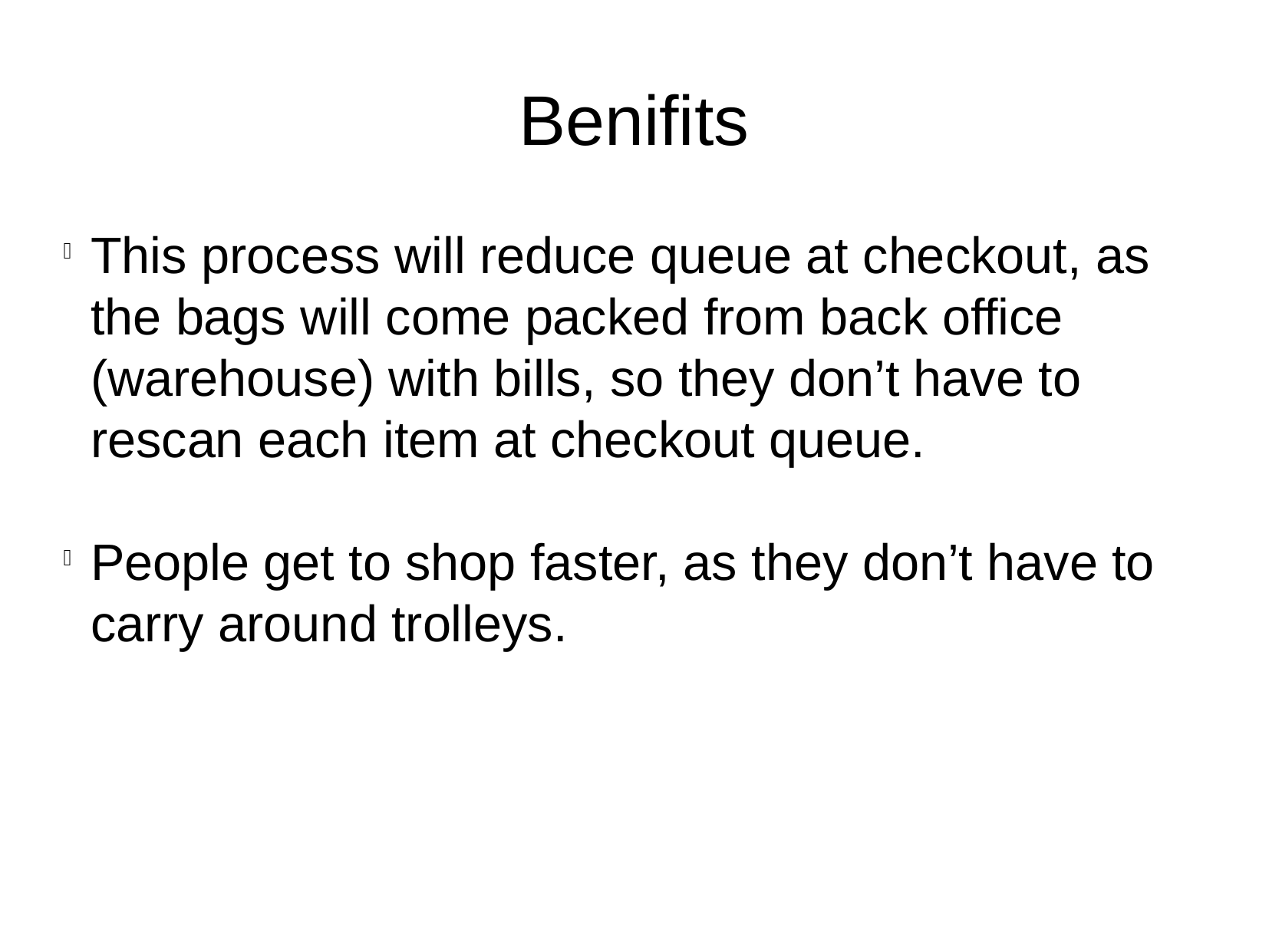

Benifits
This process will reduce queue at checkout, as the bags will come packed from back office (warehouse) with bills, so they don’t have to rescan each item at checkout queue.

People get to shop faster, as they don’t have to carry around trolleys.